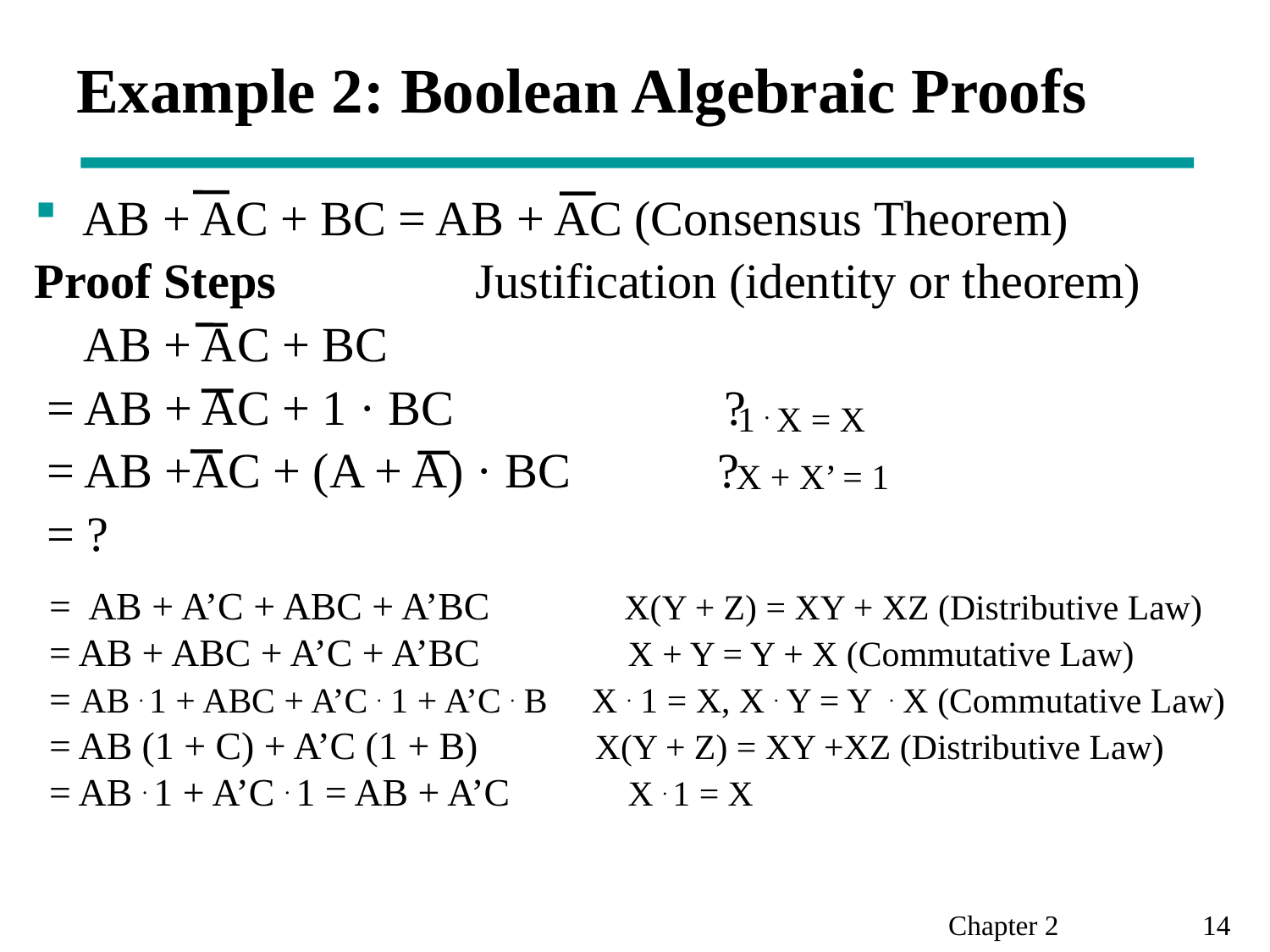

# Example 2: Boolean Algebraic Proofs
AB + AC + BC = AB + AC (Consensus Theorem)
Proof Steps		 Justification (identity or theorem)
    AB + AC + BC
 = AB + AC + 1 · BC                      ?
 = AB +AC + (A + A) · BC            ?
 = ?

1 . X = X

X + X’ = 1

=  AB + A’C + ABC + A’BC 	    X(Y + Z) = XY + XZ (Distributive Law)
= AB + ABC + A’C + A’BC  	    X + Y = Y + X (Commutative Law)
= AB . 1 + ABC + A’C . 1 + A’C . B     X . 1 = X, X . Y = Y  . X (Commutative Law)
= AB (1 + C) + A’C (1 + B)            X(Y + Z) = XY +XZ (Distributive Law)
= AB . 1 + A’C . 1 = AB + A’C	    X . 1 = X

Chapter 2 		14